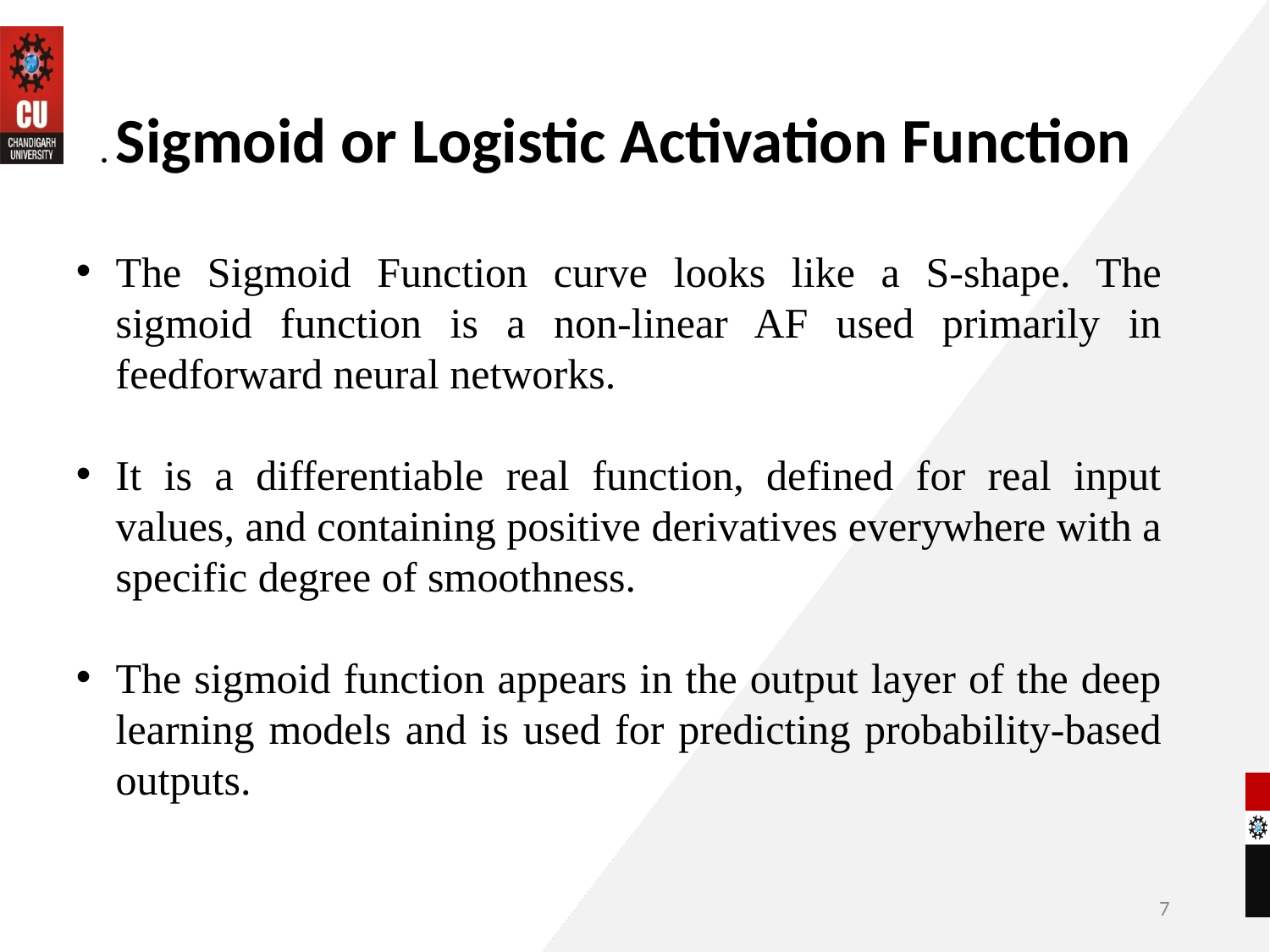

# . Sigmoid or Logistic Activation Function
The Sigmoid Function curve looks like a S-shape. The sigmoid function is a non-linear AF used primarily in feedforward neural networks.

It is a differentiable real function, defined for real input values, and containing positive derivatives everywhere with a specific degree of smoothness.

The sigmoid function appears in the output layer of the deep learning models and is used for predicting probability-based outputs.
7